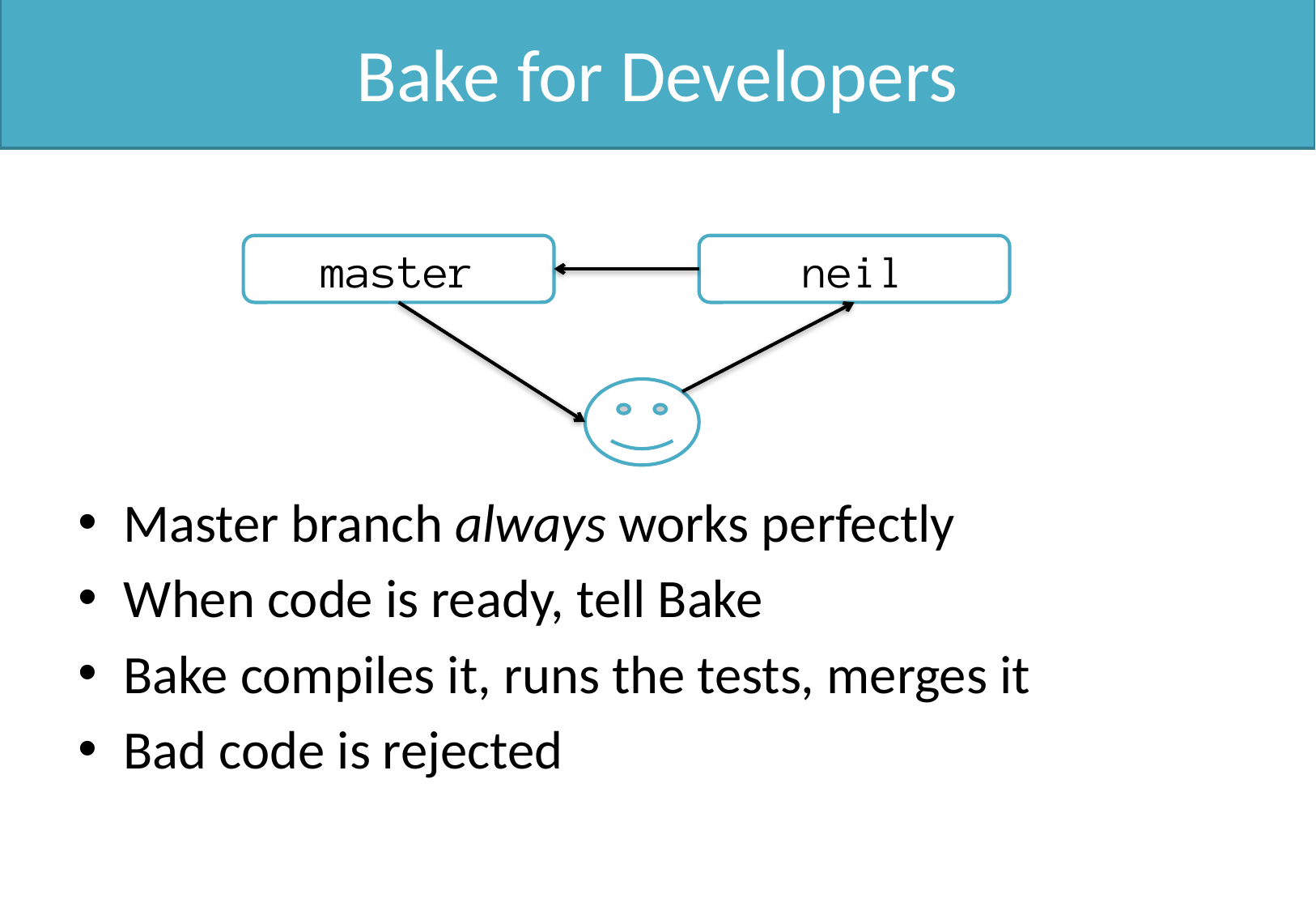

# Bake for Developers

Master branch always works perfectly
When code is ready, tell Bake
Bake compiles it, runs the tests, merges it
Bad code is rejected
master
neil